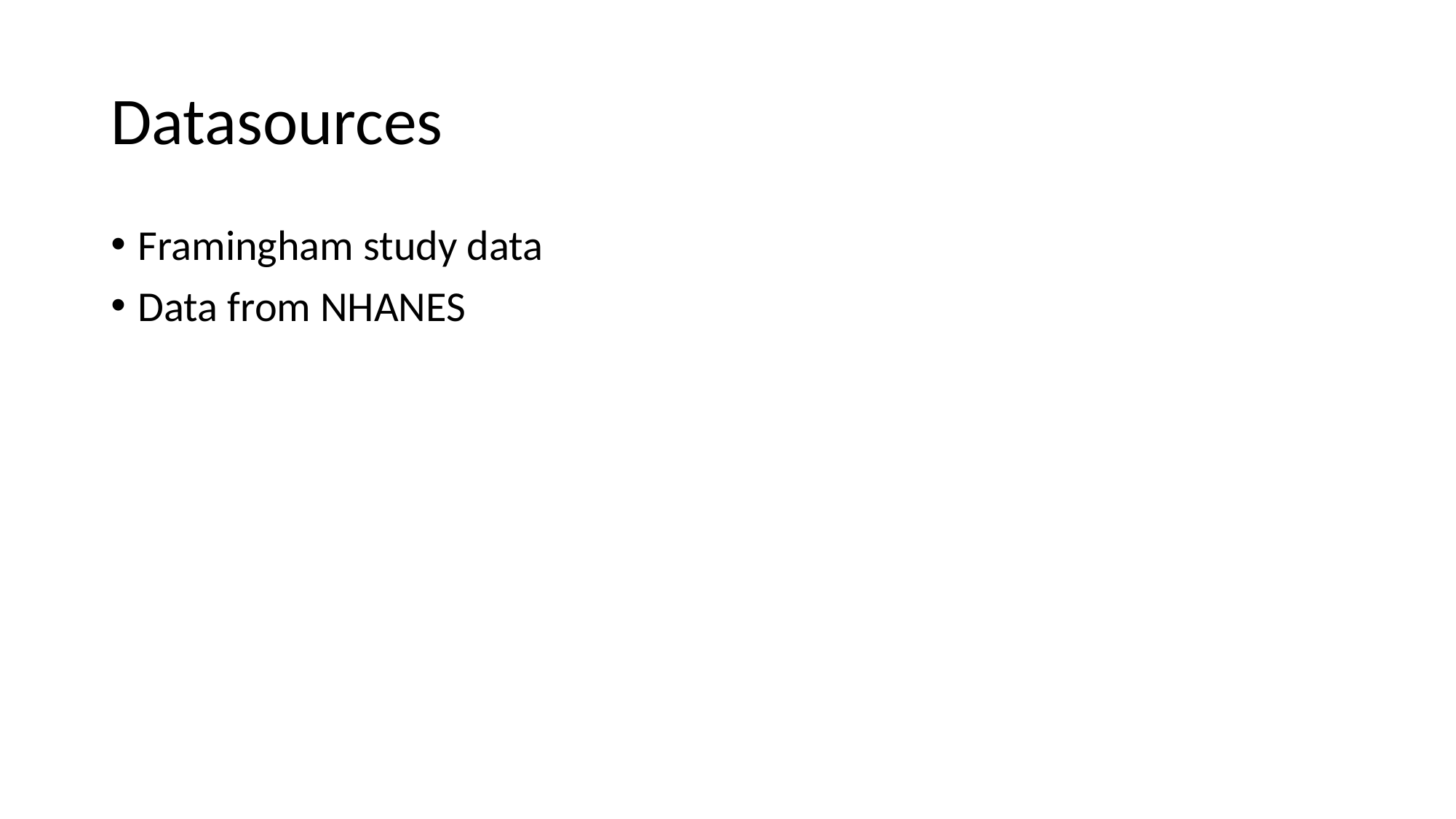

# Datasources
Framingham study data
Data from NHANES